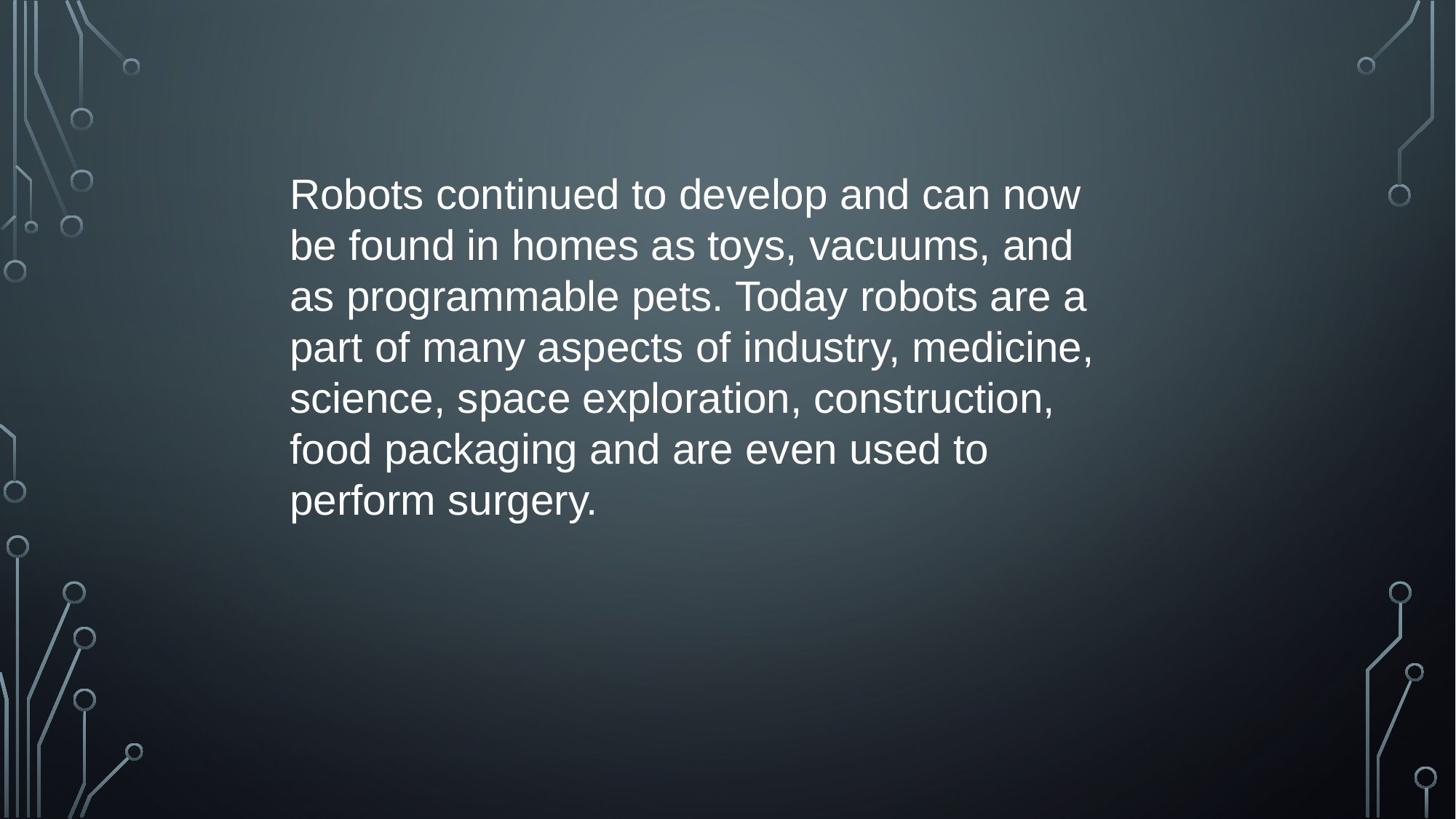

Robots continued to develop and can now be found in homes as toys, vacuums, and as programmable pets. Today robots are a part of many aspects of industry, medicine, science, space exploration, construction, food packaging and are even used to perform surgery.